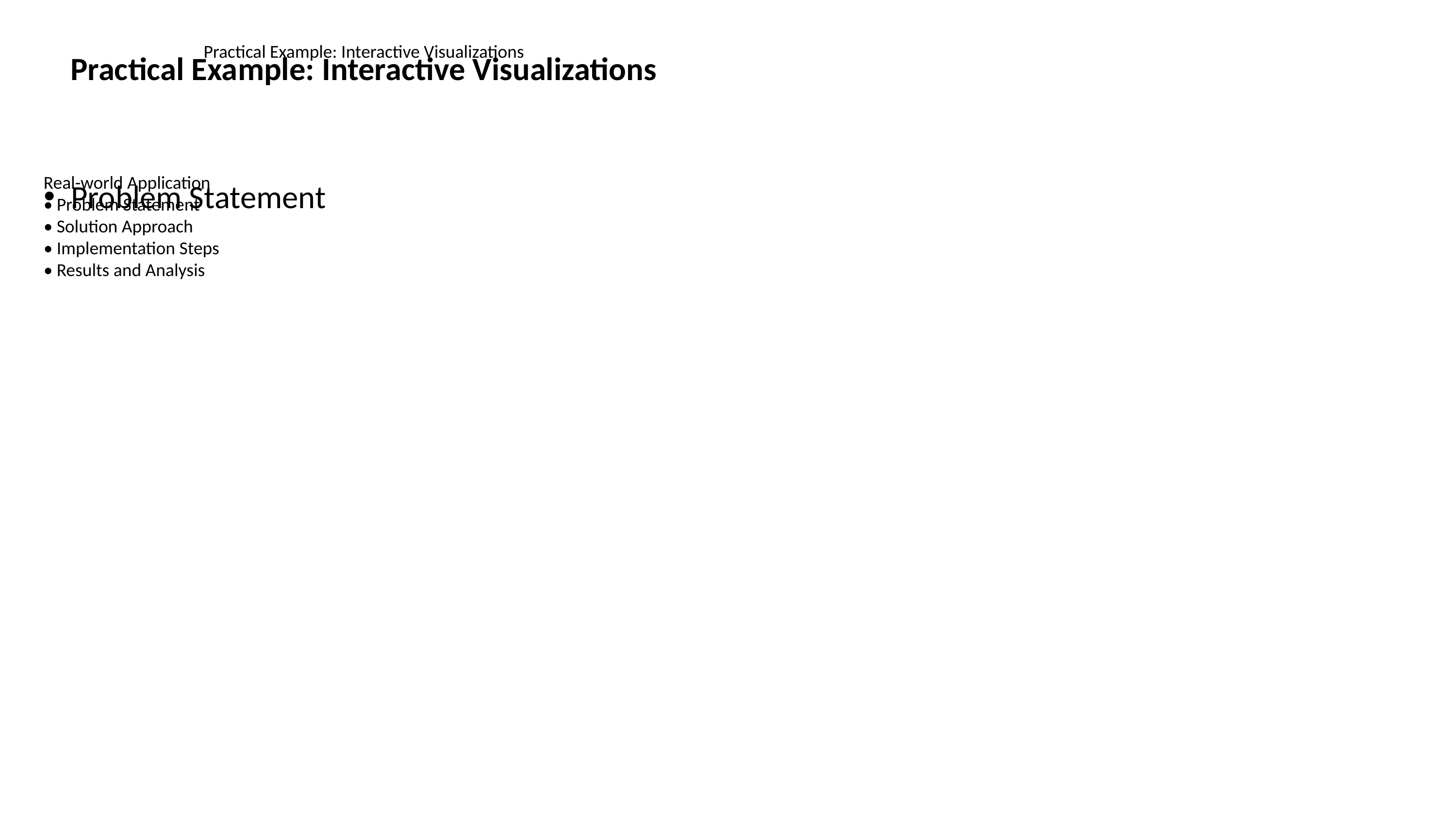

# Practical Example: Interactive Visualizations
Practical Example: Interactive Visualizations

Problem Statement

Real-world Application
• Problem Statement
• Solution Approach
• Implementation Steps
• Results and Analysis